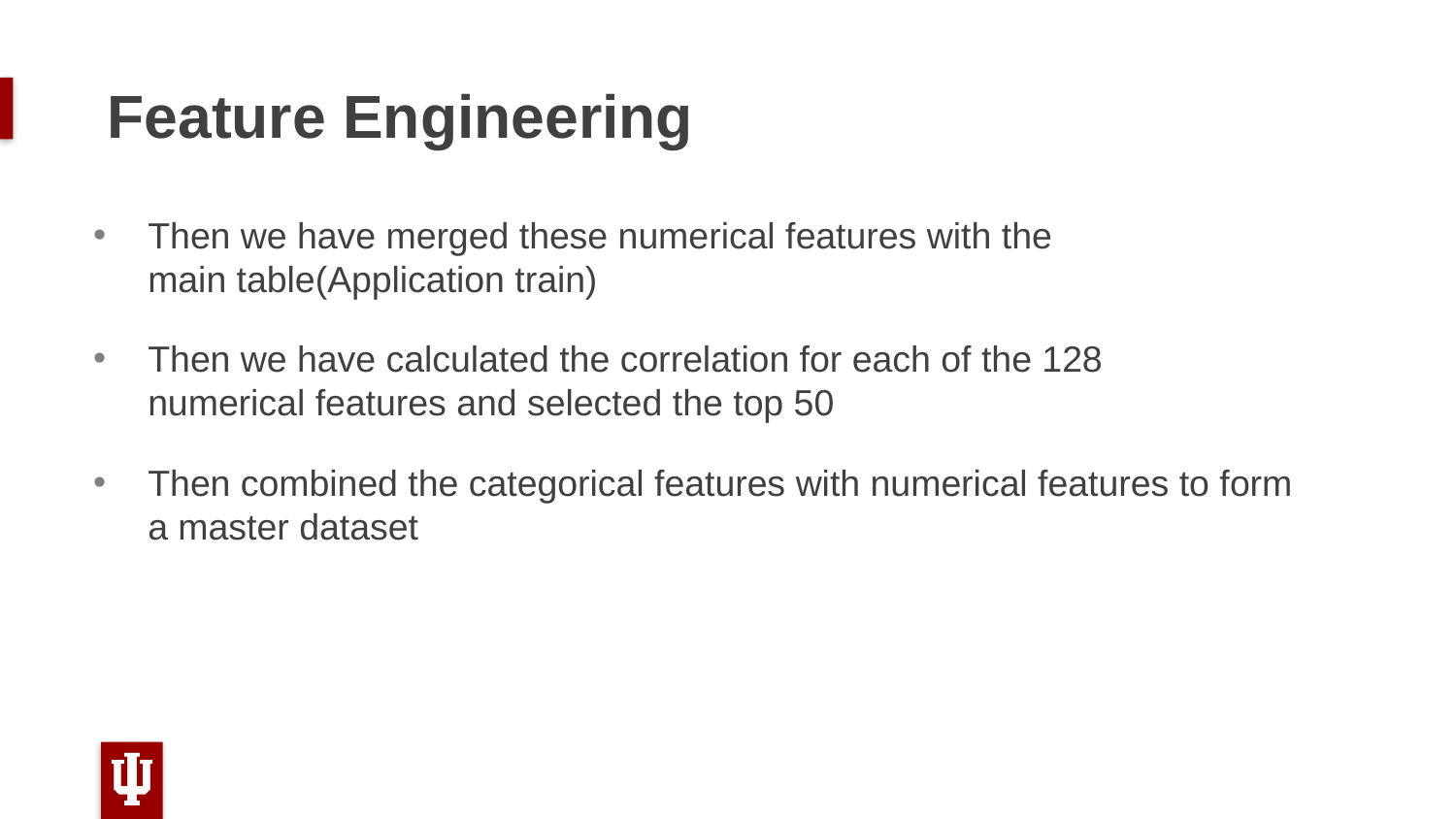

# Feature Engineering
Then we have merged these numerical features with the main table(Application train)
Then we have calculated the correlation for each of the 128 numerical features and selected the top 50
Then combined the categorical features with numerical features to form a master dataset